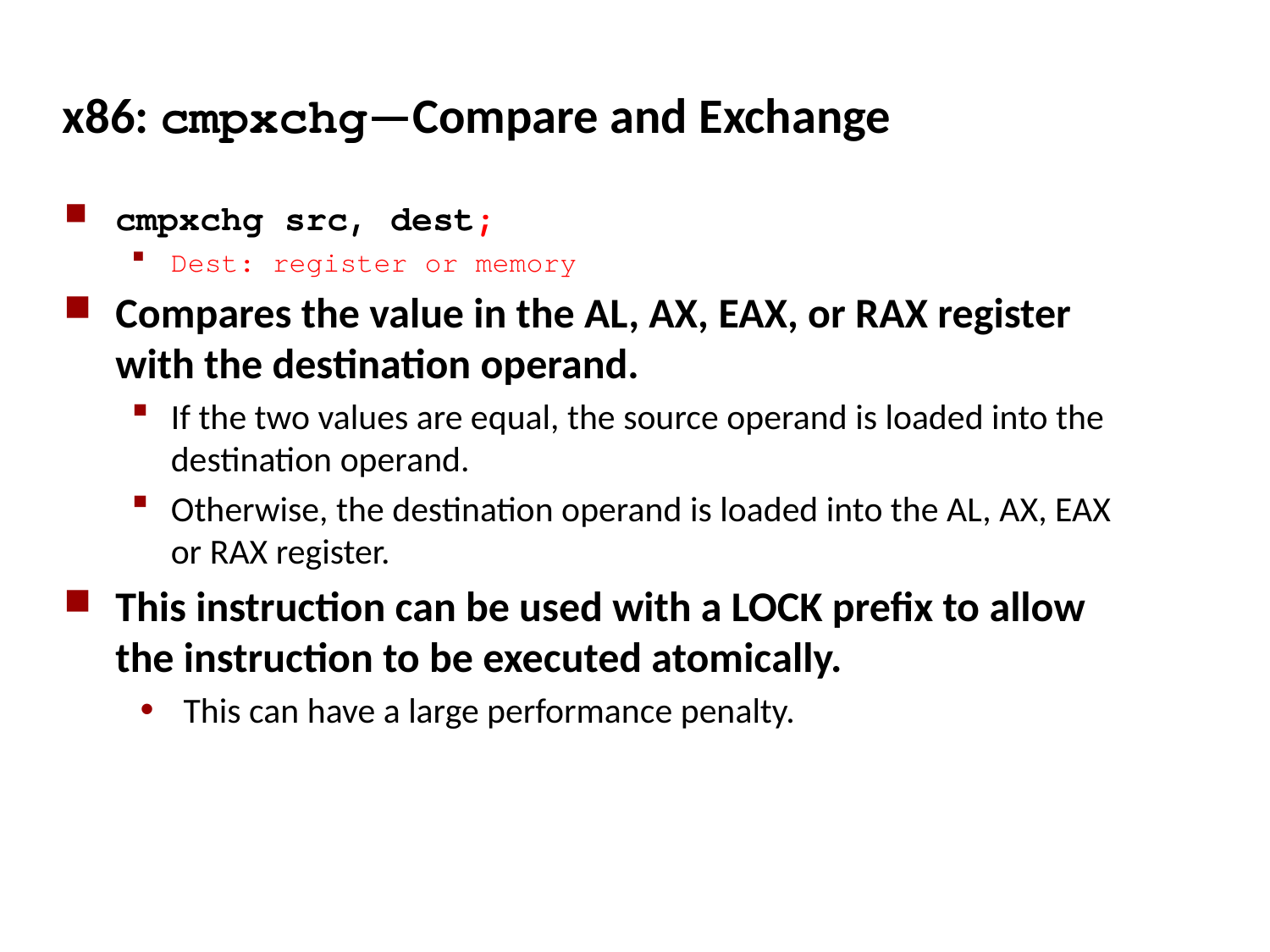

# x86: cmpxchg—Compare and Exchange
cmpxchg src, dest;
Dest: register or memory
Compares the value in the AL, AX, EAX, or RAX register with the destination operand.
If the two values are equal, the source operand is loaded into the destination operand.
Otherwise, the destination operand is loaded into the AL, AX, EAX or RAX register.
This instruction can be used with a LOCK prefix to allow the instruction to be executed atomically.
This can have a large performance penalty.